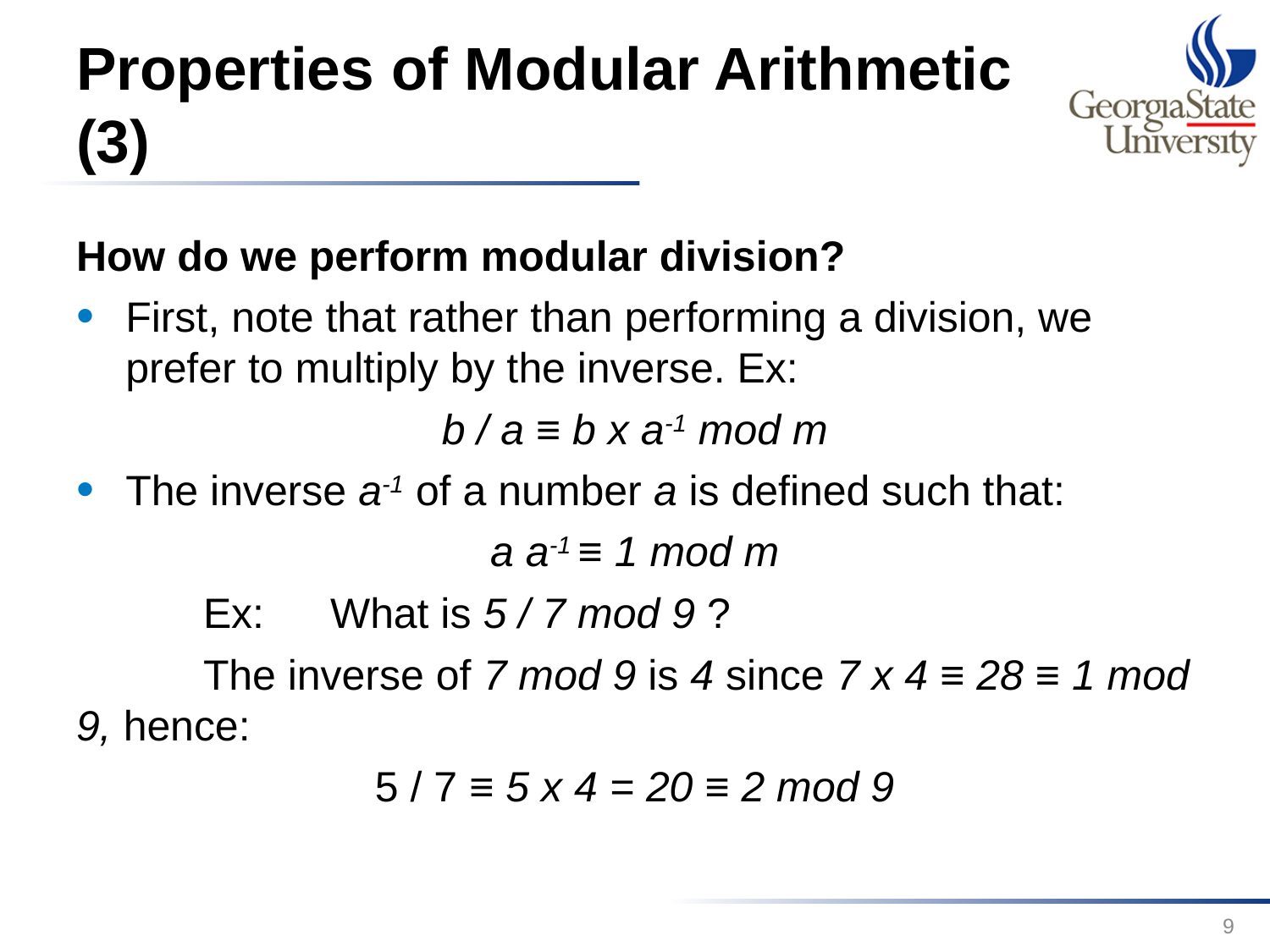

# Properties of Modular Arithmetic (3)
How do we perform modular division?
First, note that rather than performing a division, we prefer to multiply by the inverse. Ex:
b / a ≡ b x a-1 mod m
The inverse a-1 of a number a is defined such that:
a a-1 ≡ 1 mod m
	Ex:	What is 5 / 7 mod 9 ?
	The inverse of 7 mod 9 is 4 since 7 x 4 ≡ 28 ≡ 1 mod 9, hence:
5 / 7 ≡ 5 x 4 = 20 ≡ 2 mod 9

9